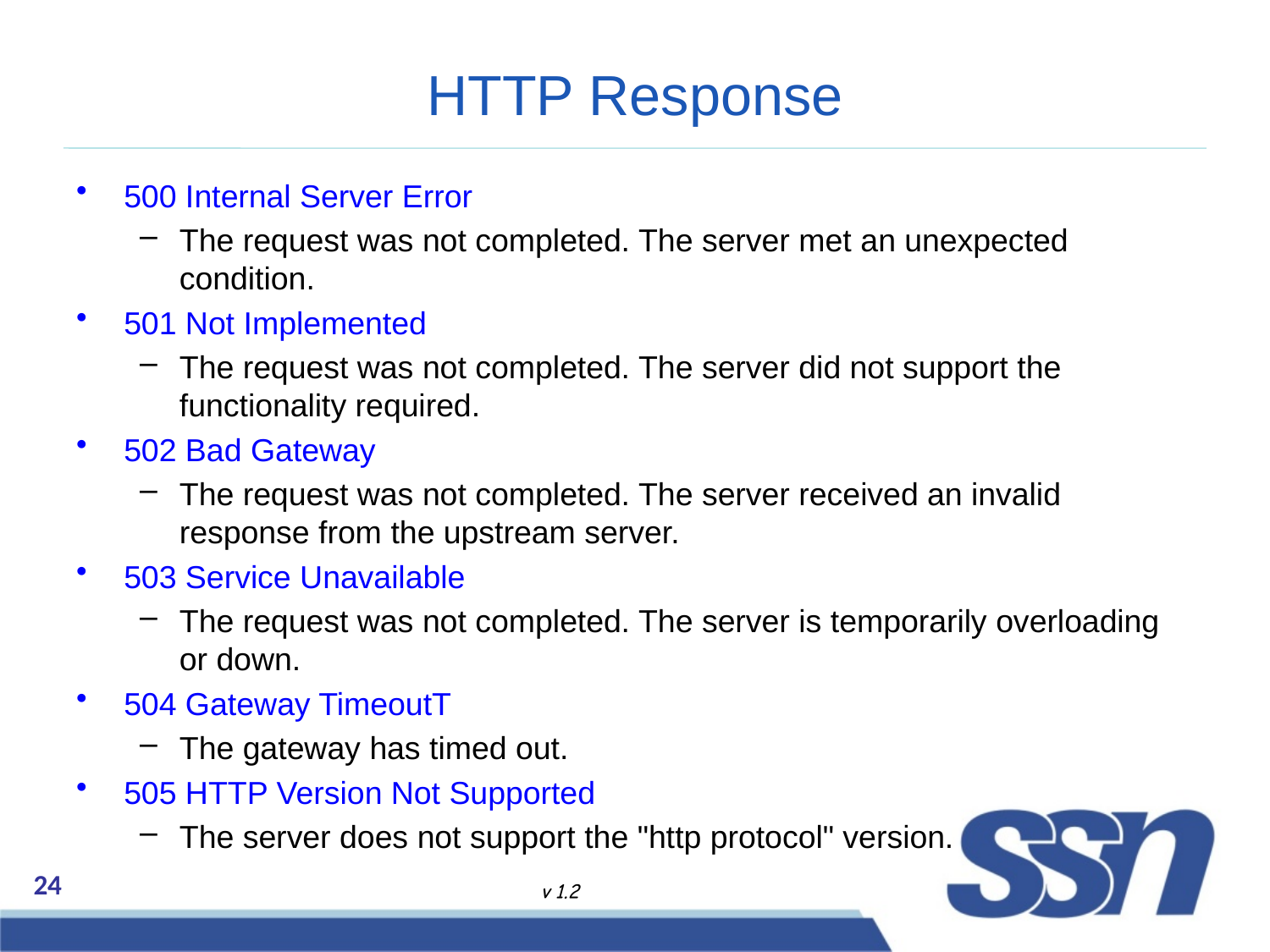

# HTTP Response
500 Internal Server Error
The request was not completed. The server met an unexpected condition.
501 Not Implemented
The request was not completed. The server did not support the functionality required.
502 Bad Gateway
The request was not completed. The server received an invalid response from the upstream server.
503 Service Unavailable
The request was not completed. The server is temporarily overloading or down.
504 Gateway TimeoutT
The gateway has timed out.
505 HTTP Version Not Supported
The server does not support the "http protocol" version.